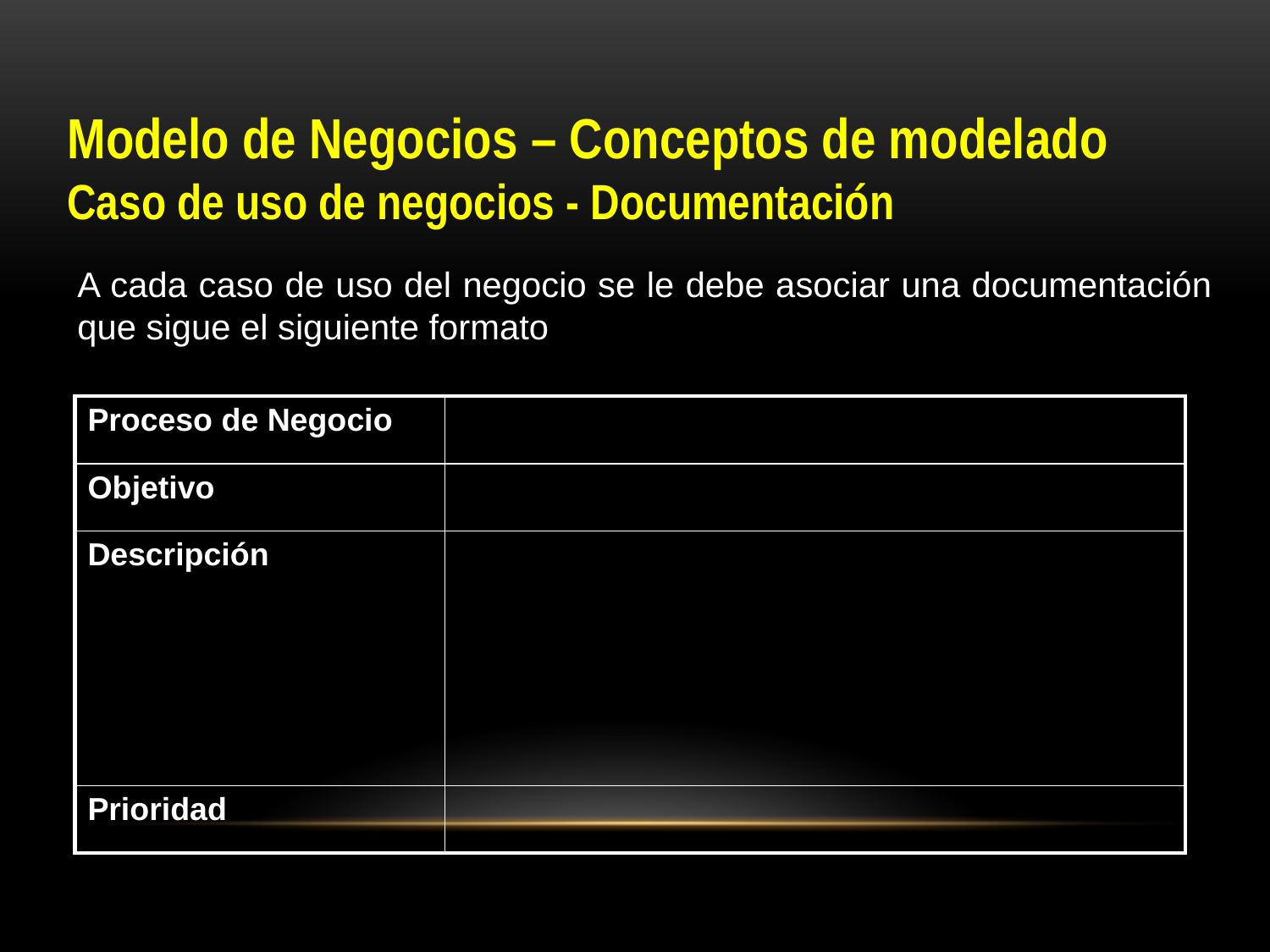

Modelo de Negocios – Conceptos de modelado
Caso de uso de negocios - Documentación

A cada caso de uso del negocio se le debe asociar una documentación que sigue el siguiente formato
| Proceso de Negocio |  |
| --- | --- |
| Objetivo |  |
| Descripción |  |
| Prioridad |  |